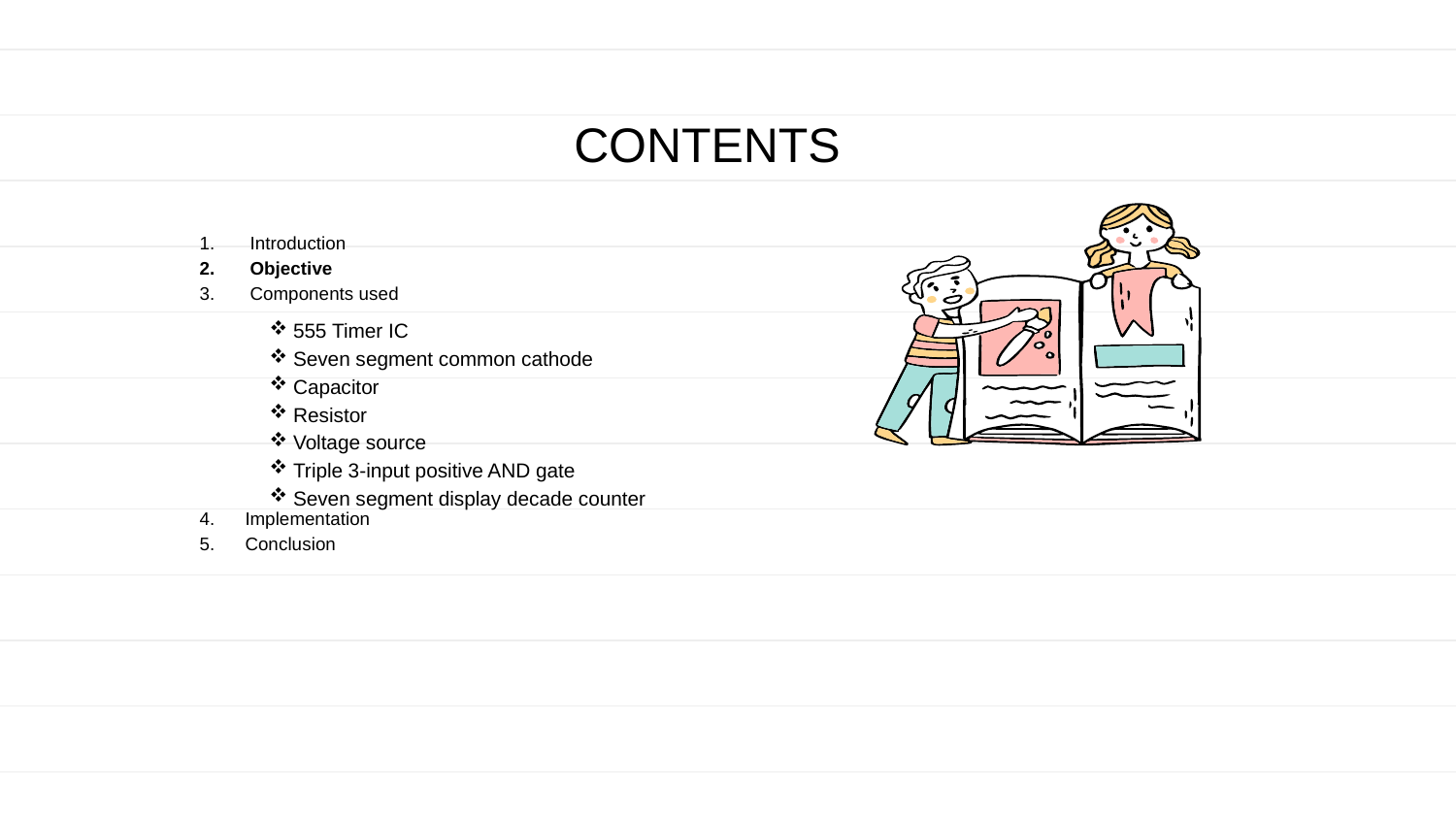

# CONTENTS

 Introduction
 Objective
 Components used

Implementation
Conclusion

 555 Timer IC
 Seven segment common cathode
 Capacitor
 Resistor
 Voltage source
 Triple 3-input positive AND gate
 Seven segment display decade counter